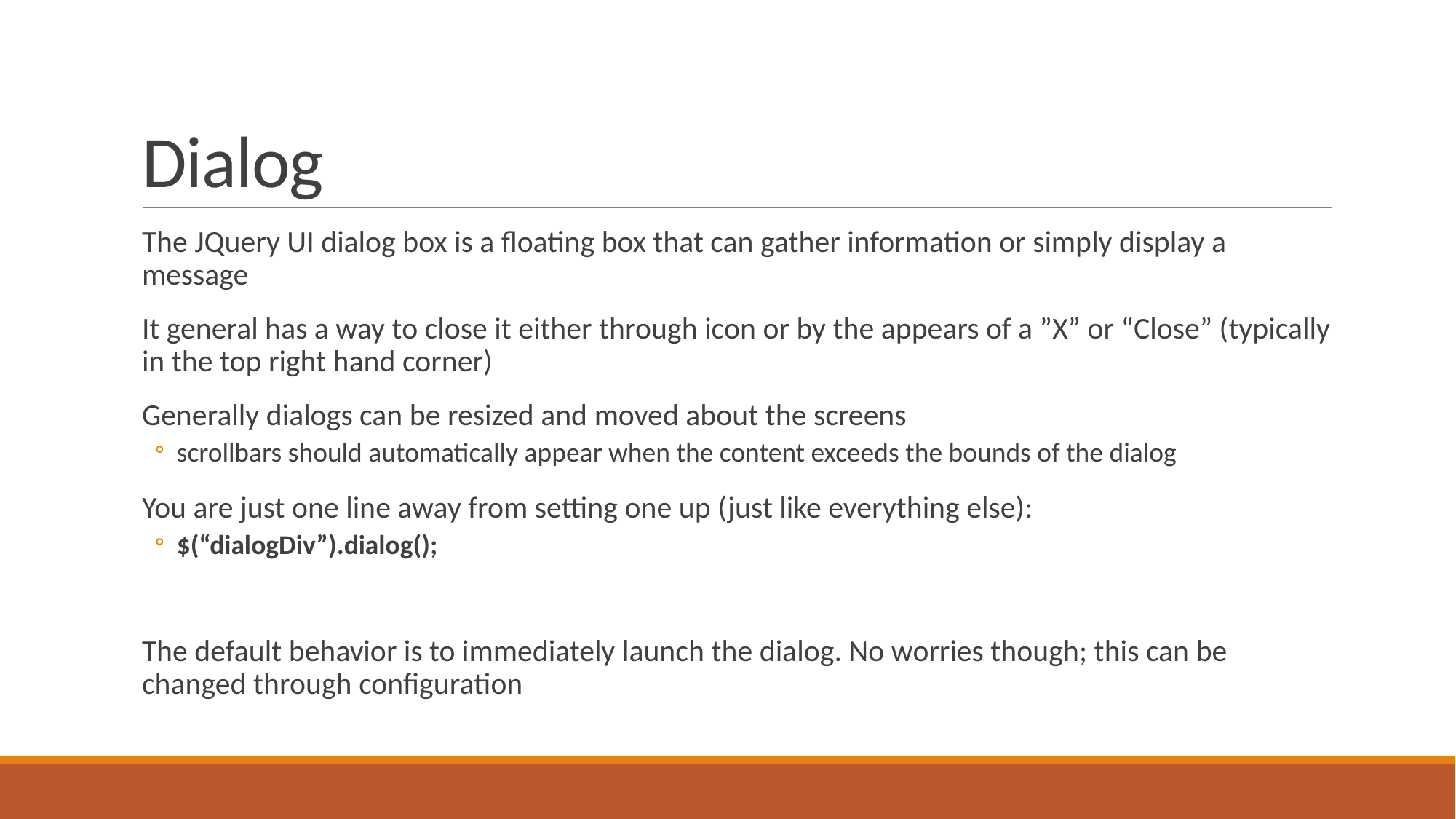

# Dialog
The JQuery UI dialog box is a floating box that can gather information or simply display a message
It general has a way to close it either through icon or by the appears of a ”X” or “Close” (typically in the top right hand corner)
Generally dialogs can be resized and moved about the screens
scrollbars should automatically appear when the content exceeds the bounds of the dialog
You are just one line away from setting one up (just like everything else):
$(“dialogDiv”).dialog();

The default behavior is to immediately launch the dialog. No worries though; this can be changed through configuration